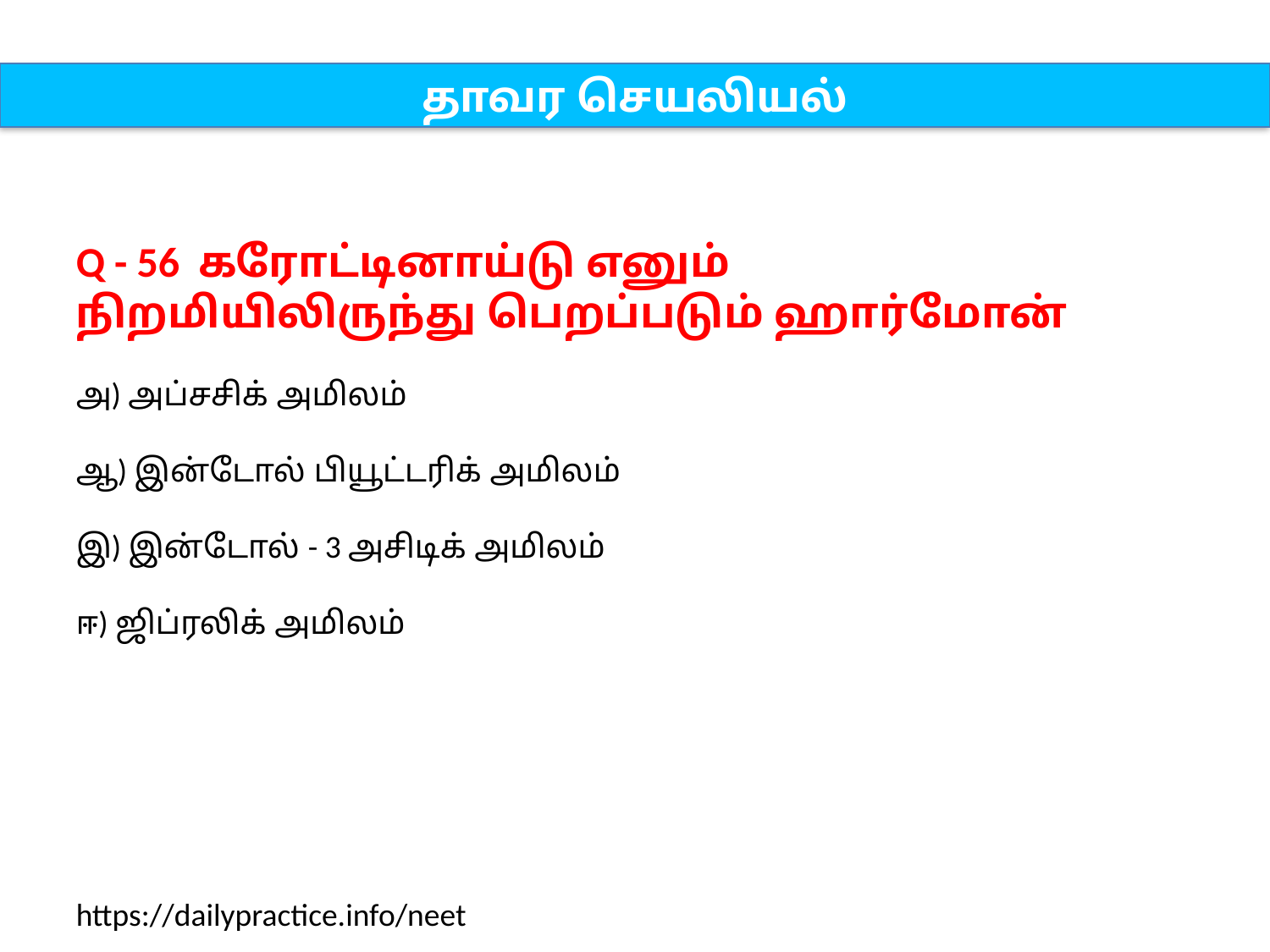

தாவர செயலியல்

Q - 56  கரோட்டினாய்டு எனும் நிறமியிலிருந்து பெறப்படும் ஹார்மோன்

அ) அப்சசிக் அமிலம்

ஆ) இன்டோல் பியூட்டரிக் அமிலம்

இ) இன்டோல் - 3 அசிடிக் அமிலம்

ஈ) ஜிப்ரலிக் அமிலம்
https://dailypractice.info/neet